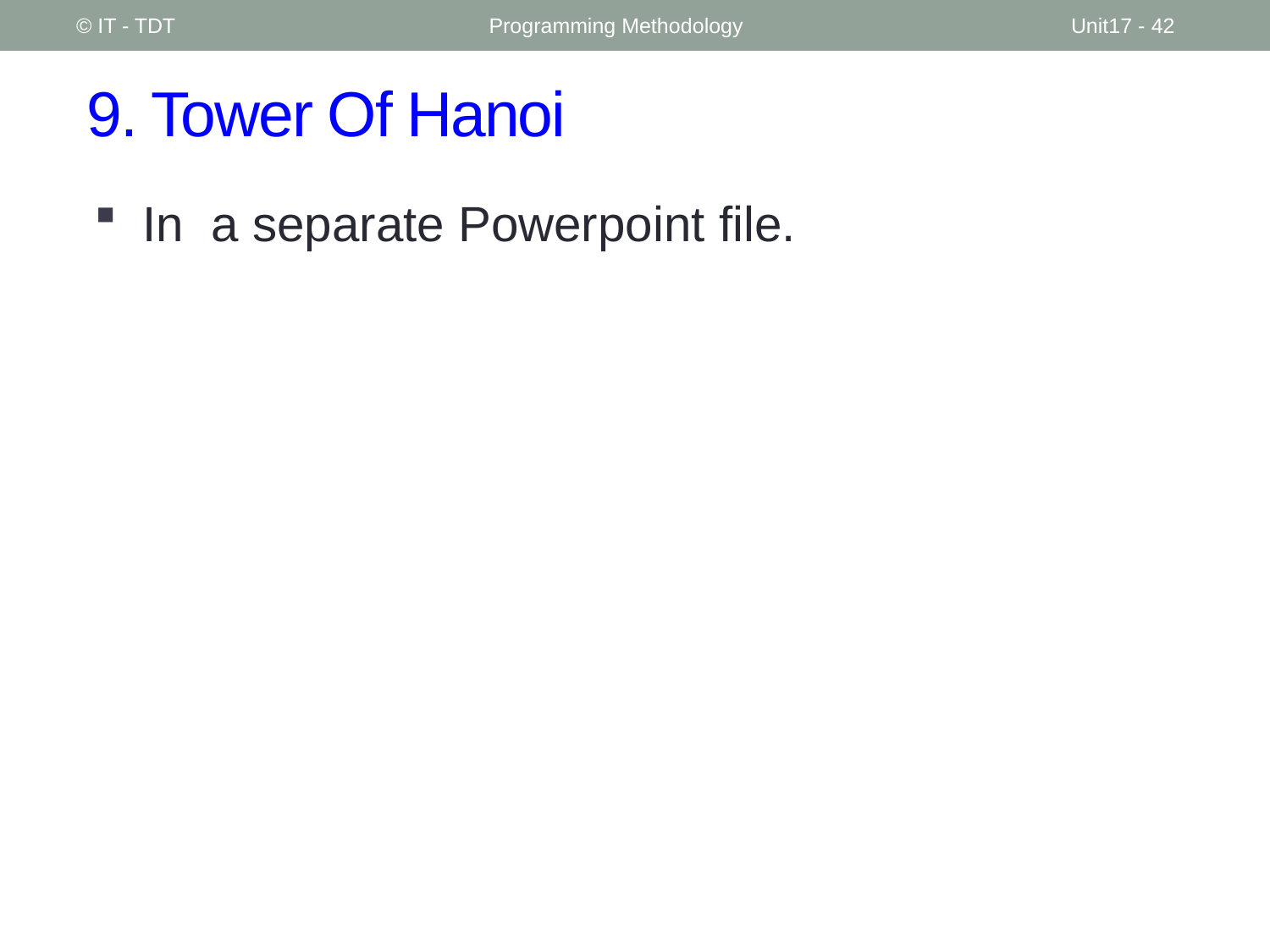

© IT - TDT
Programming Methodology
Unit17 - 42
# 9. Tower Of Hanoi
In  a separate Powerpoint file.